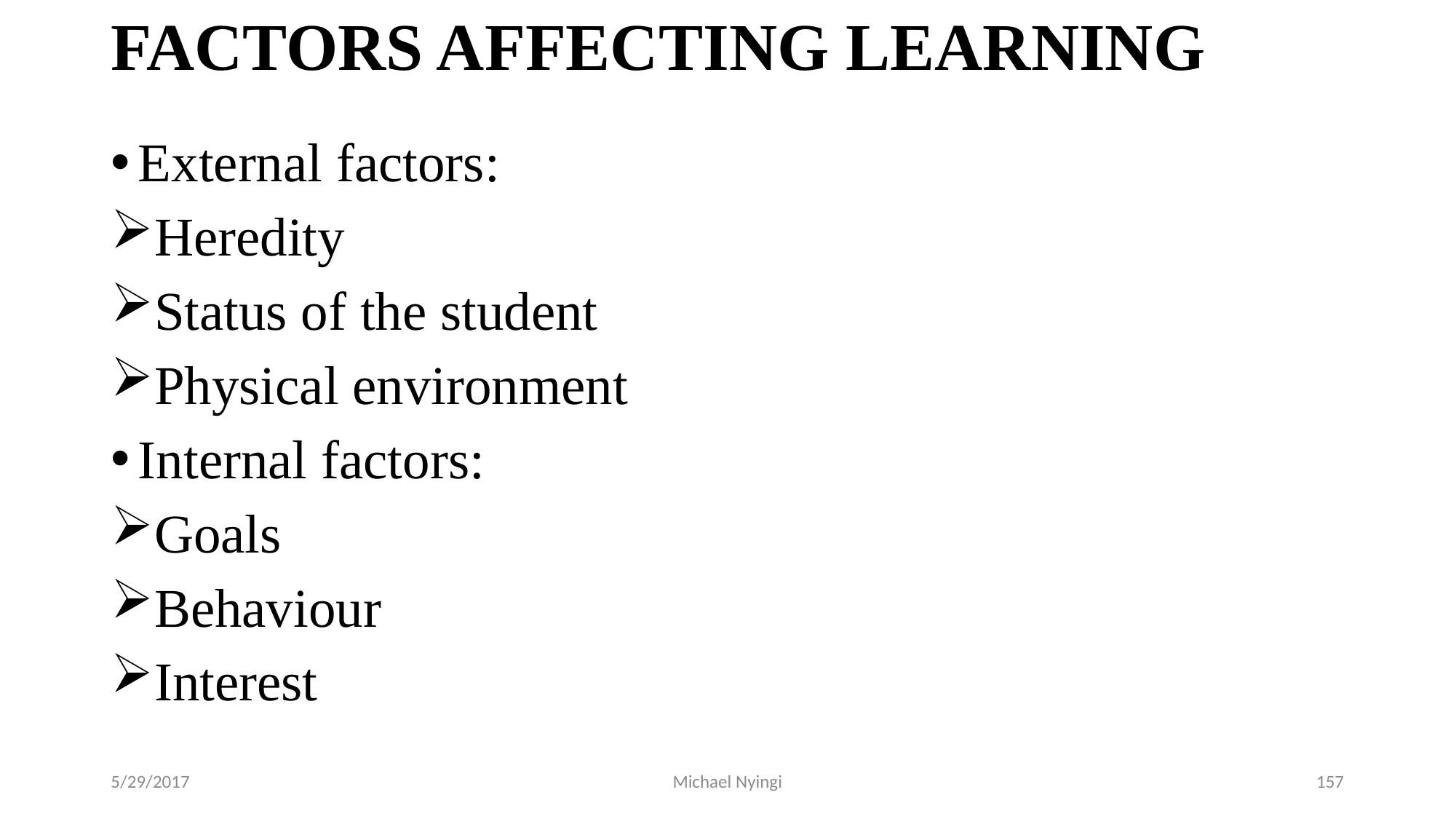

# FACTORS AFFECTING LEARNING
External factors:
Heredity
Status of the student
Physical environment
Internal factors:
Goals
Behaviour
Interest

5/29/2017
Michael Nyingi
157